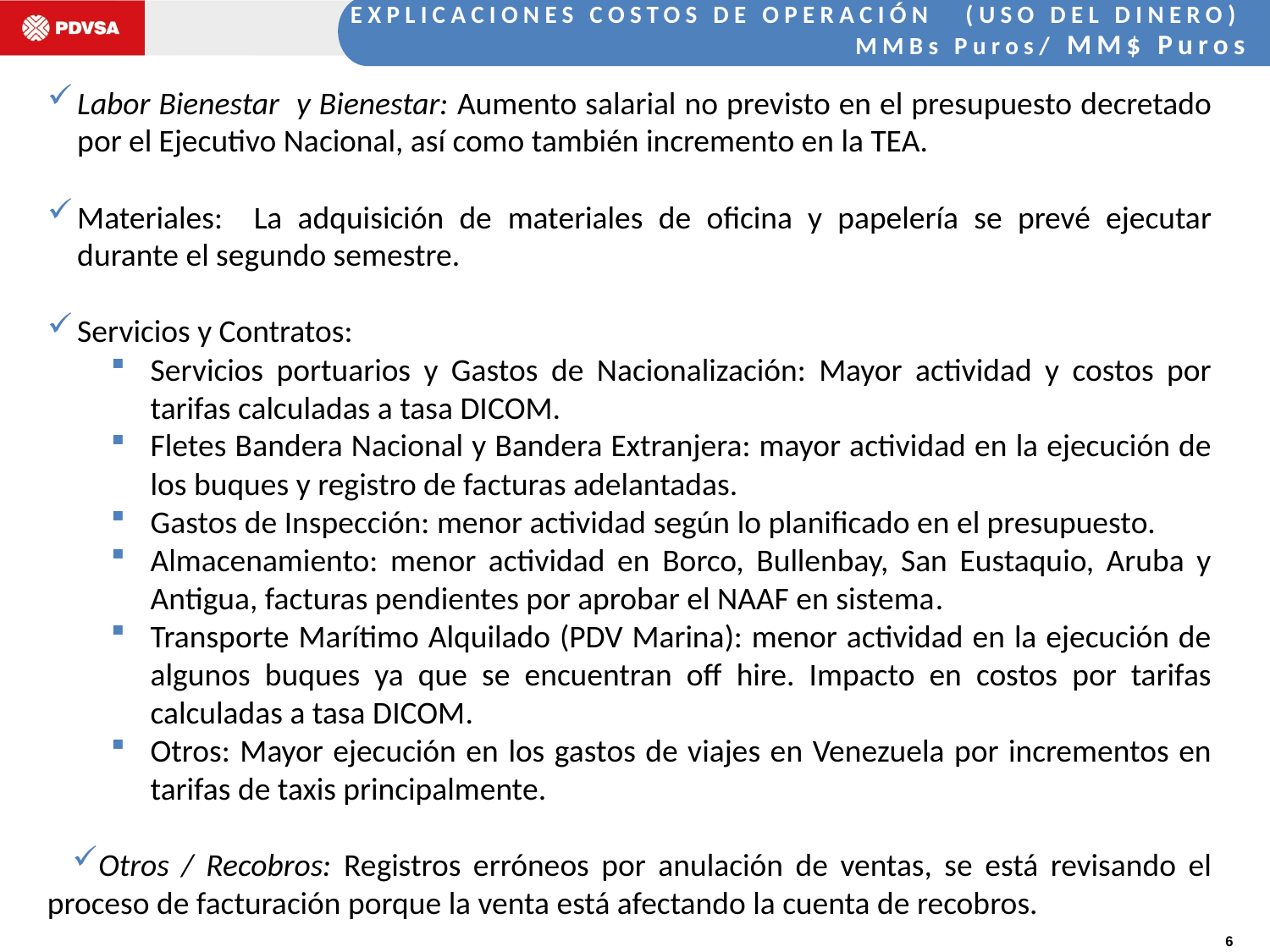

EXPLICACIONES COSTOS DE OPERACIÓN   (USO DEL DINERO)
	                                   MMBs Puros/ MM$ Puros
Labor Bienestar  y Bienestar: Aumento salarial no previsto en el presupuesto decretado por el Ejecutivo Nacional, así como también incremento en la TEA.

Materiales:  La adquisición de materiales de oficina y papelería se prevé ejecutar durante el segundo semestre.

Servicios y Contratos:
Servicios portuarios y Gastos de Nacionalización: Mayor actividad y costos por tarifas calculadas a tasa DICOM.
Fletes Bandera Nacional y Bandera Extranjera: mayor actividad en la ejecución de los buques y registro de facturas adelantadas.
Gastos de Inspección: menor actividad según lo planificado en el presupuesto.
Almacenamiento: menor actividad en Borco, Bullenbay, San Eustaquio, Aruba y Antigua, facturas pendientes por aprobar el NAAF en sistema.
Transporte Marítimo Alquilado (PDV Marina): menor actividad en la ejecución de algunos buques ya que se encuentran off hire. Impacto en costos por tarifas calculadas a tasa DICOM.
Otros: Mayor ejecución en los gastos de viajes en Venezuela por incrementos en tarifas de taxis principalmente.

Otros / Recobros: Registros erróneos por anulación de ventas, se está revisando el proceso de facturación porque la venta está afectando la cuenta de recobros.
61%
54%
9%
-23%